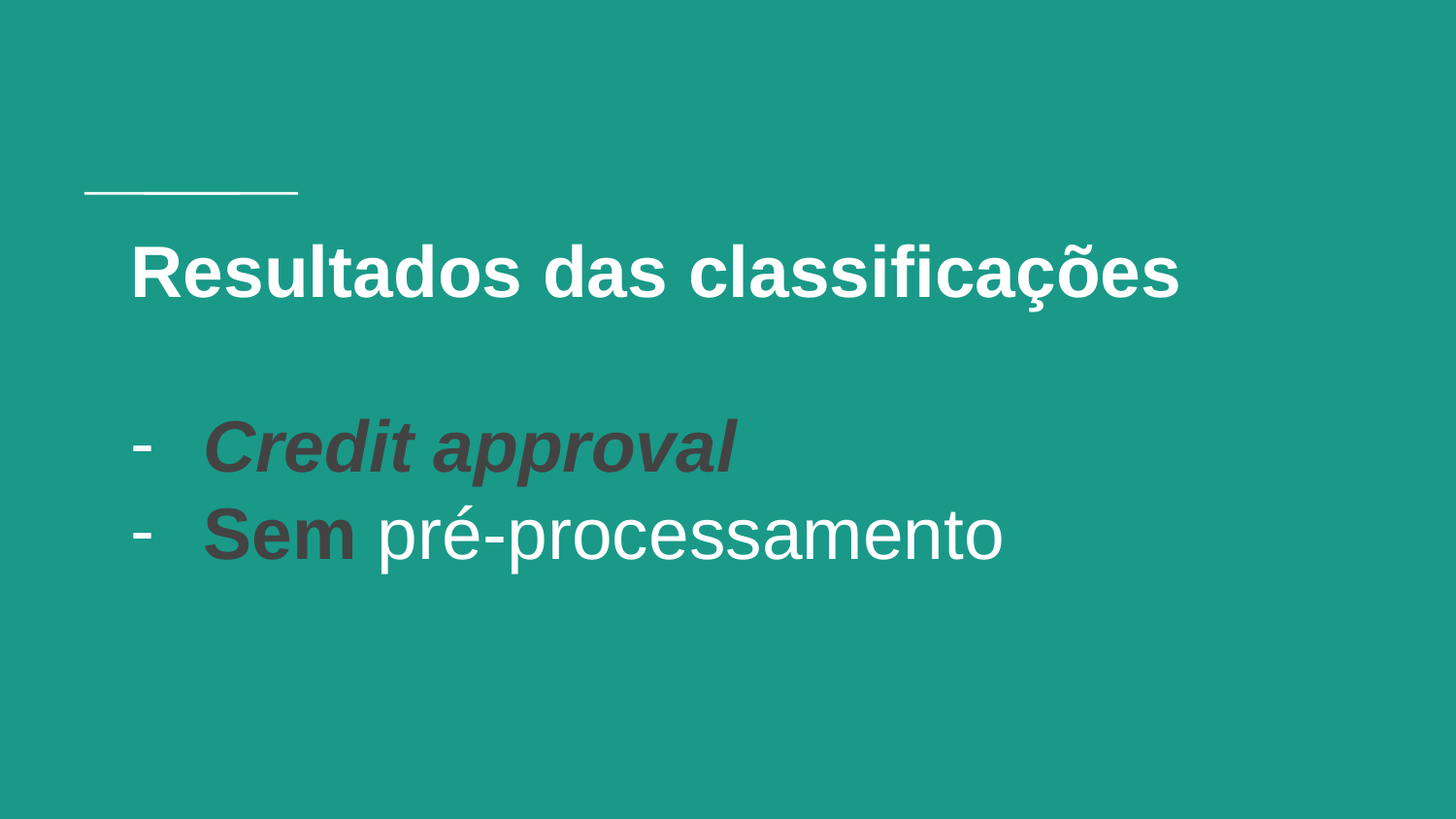

# Resultados das classificações

Credit approval
Sem pré-processamento